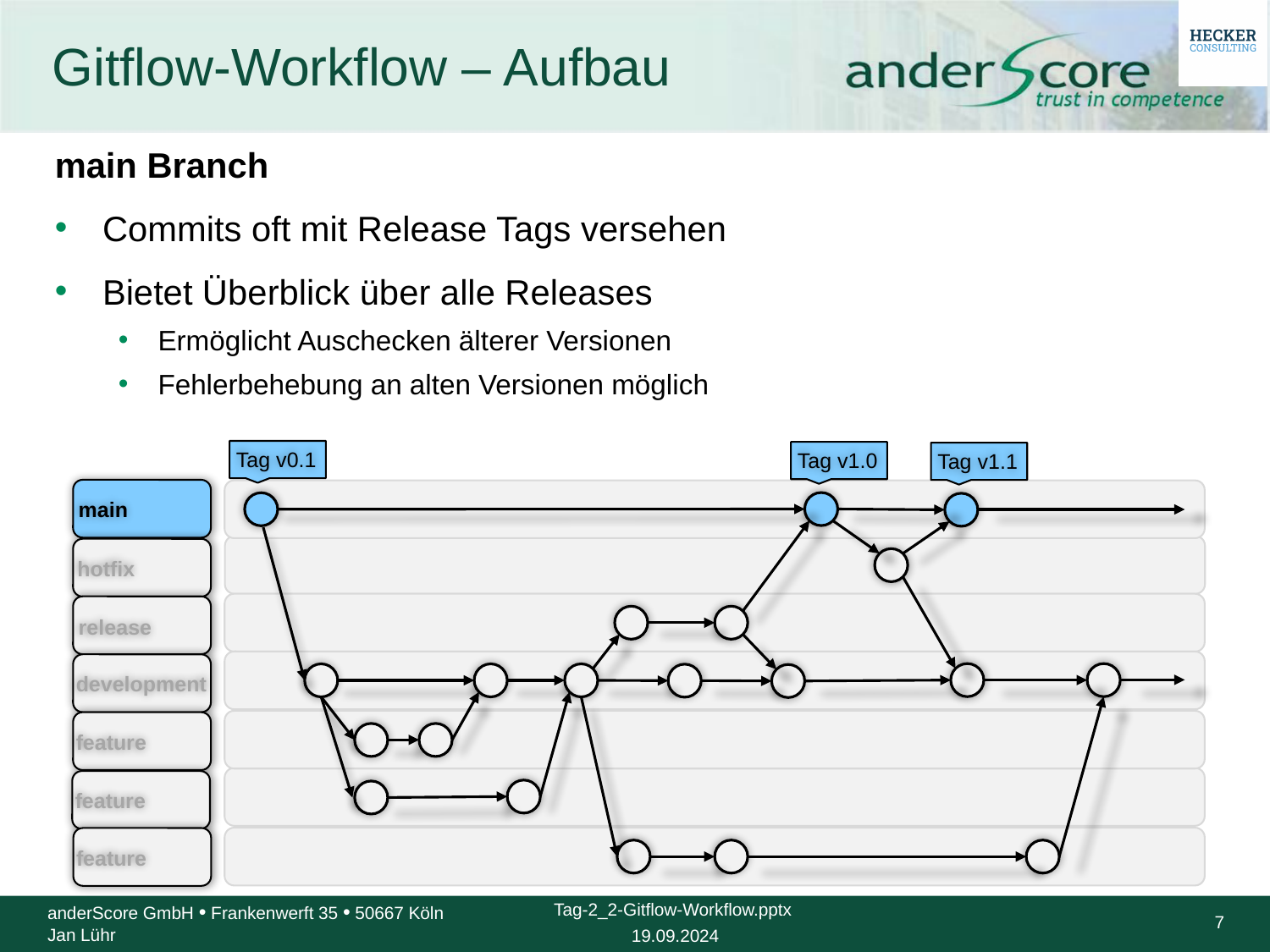

# Gitflow-Workflow – Aufbau
main Branch
Commits oft mit Release Tags versehen
Bietet Überblick über alle Releases
Ermöglicht Auschecken älterer Versionen
Fehlerbehebung an alten Versionen möglich

Tag v0.1

Tag v1.0
Tag v1.1

main

hotfix

release

development

feature

feature

feature